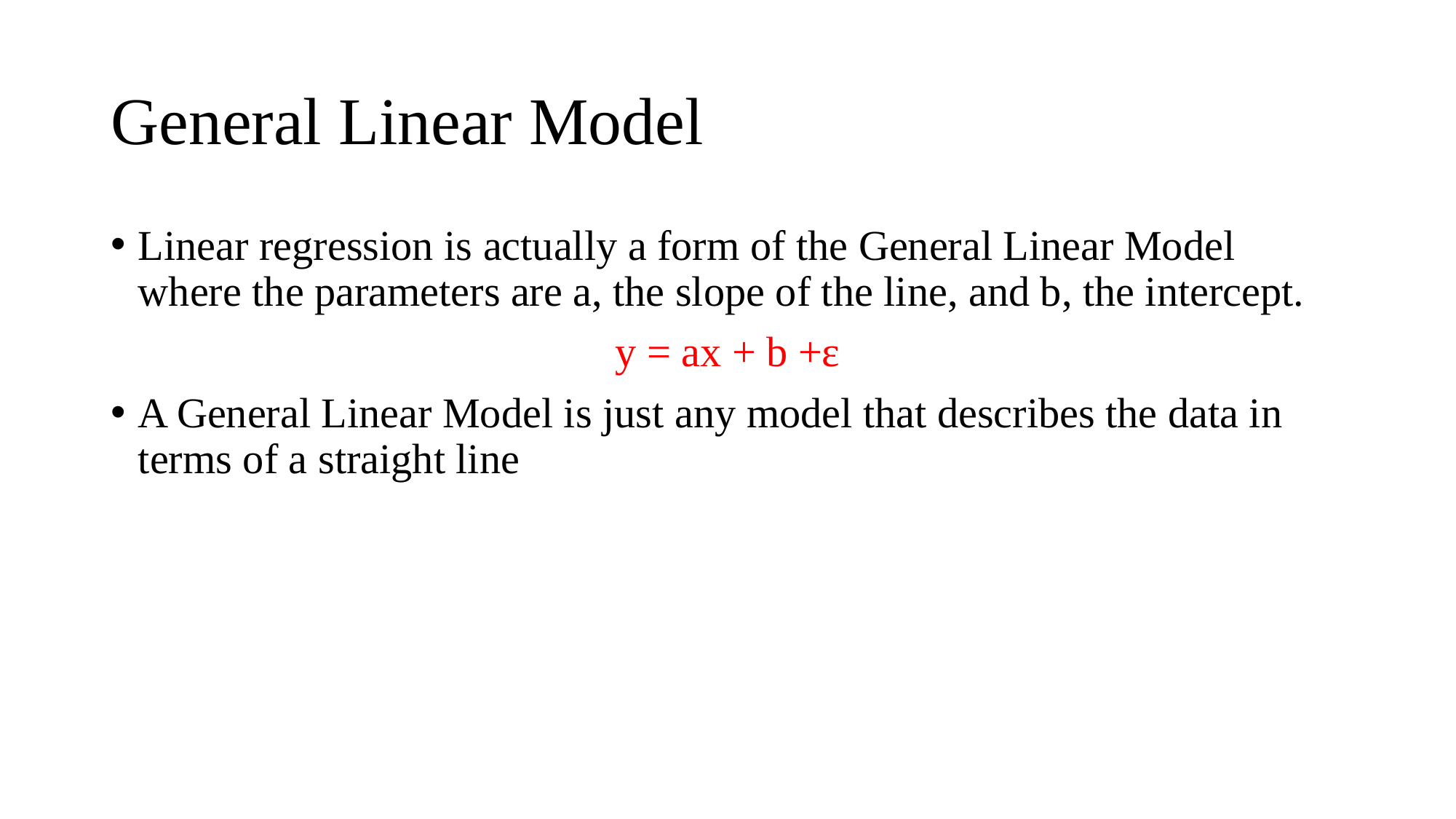

# General Linear Model
Linear regression is actually a form of the General Linear Model where the parameters are a, the slope of the line, and b, the intercept.
y = ax + b +ε
A General Linear Model is just any model that describes the data in terms of a straight line